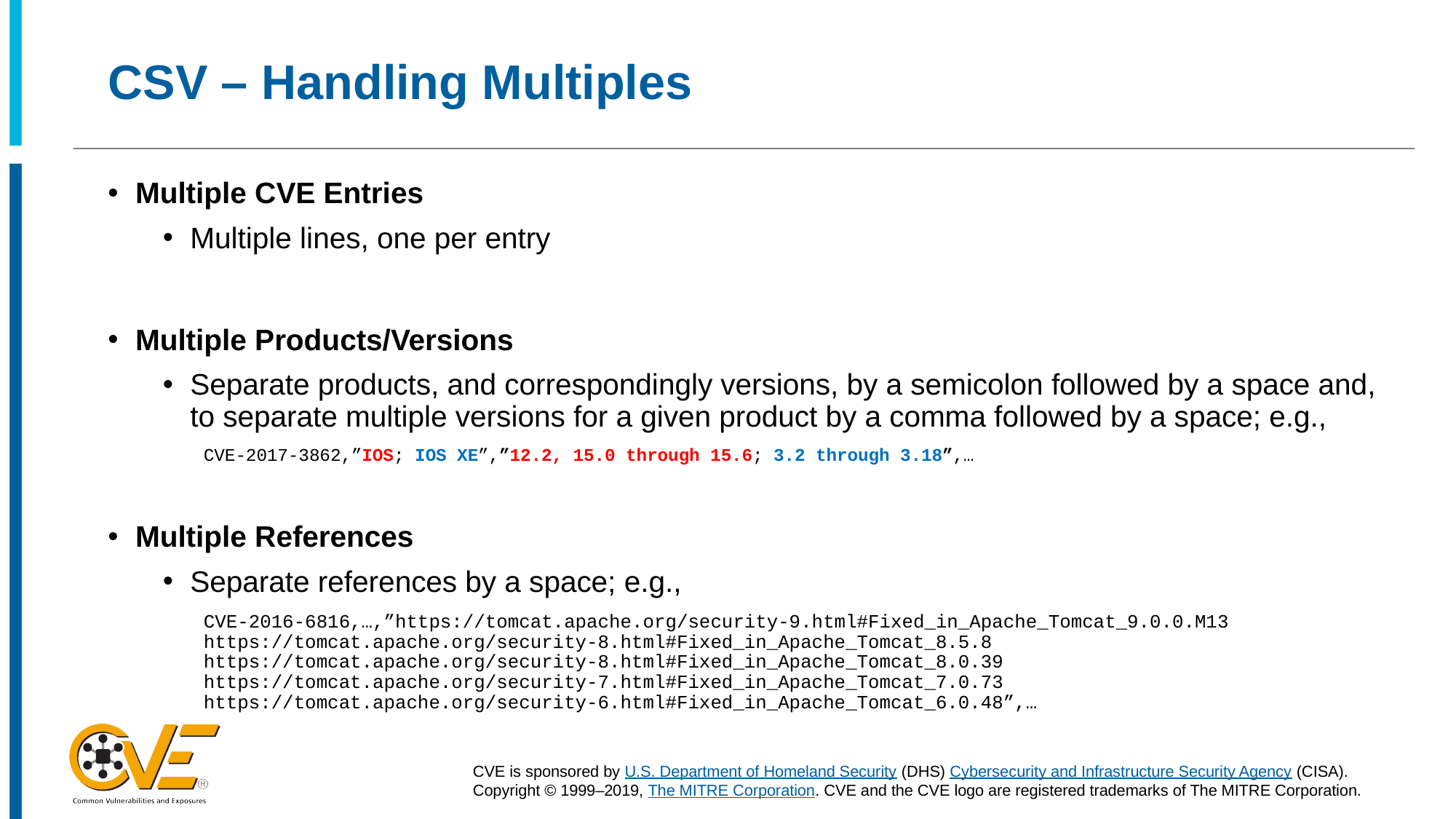

# CSV – Handling Multiples
Multiple CVE Entries
Multiple lines, one per entry

Multiple Products/Versions
Separate products, and correspondingly versions, by a semicolon followed by a space and, to separate multiple versions for a given product by a comma followed by a space; e.g.,
CVE-2017-3862,”IOS; IOS XE”,”12.2, 15.0 through 15.6; 3.2 through 3.18”,…

Multiple References
Separate references by a space; e.g.,
CVE-2016-6816,…,”https://tomcat.apache.org/security-9.html#Fixed_in_Apache_Tomcat_9.0.0.M13 https://tomcat.apache.org/security-8.html#Fixed_in_Apache_Tomcat_8.5.8 https://tomcat.apache.org/security-8.html#Fixed_in_Apache_Tomcat_8.0.39 https://tomcat.apache.org/security-7.html#Fixed_in_Apache_Tomcat_7.0.73 https://tomcat.apache.org/security-6.html#Fixed_in_Apache_Tomcat_6.0.48”,…